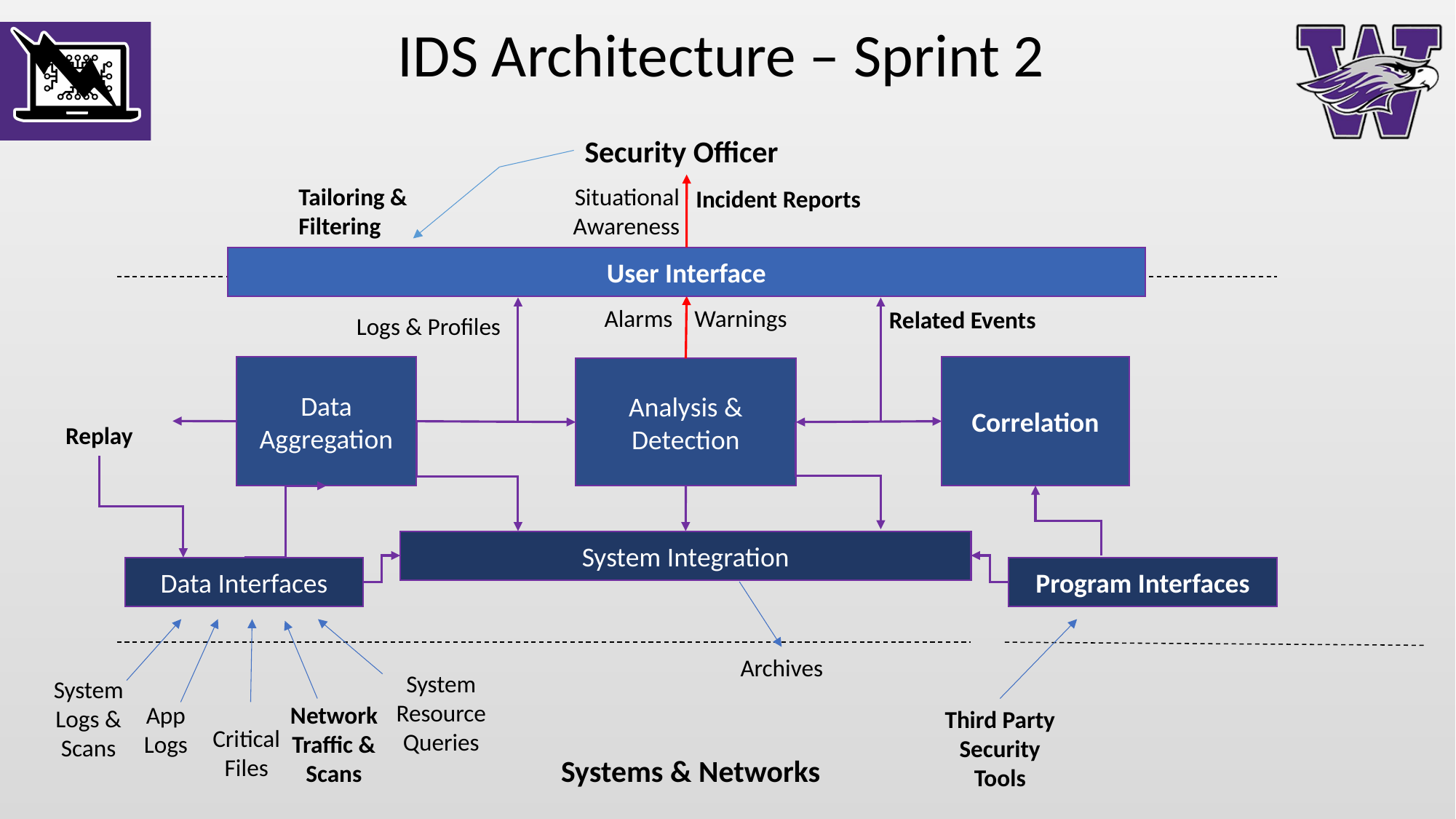

# IDS Architecture – Sprint 2
Security Officer
Tailoring & Filtering
Situational Awareness
Incident Reports
User Interface
Alarms    Warnings
Related Events
Logs & Profiles
Data Aggregation
Correlation
Analysis & Detection

Replay
System Integration
Data Interfaces
Program Interfaces
System Resource Queries
System Logs & Scans
App
Logs
Network Traffic & Scans
Third Party
Security Tools
Critical Files
Systems & Networks
Archives